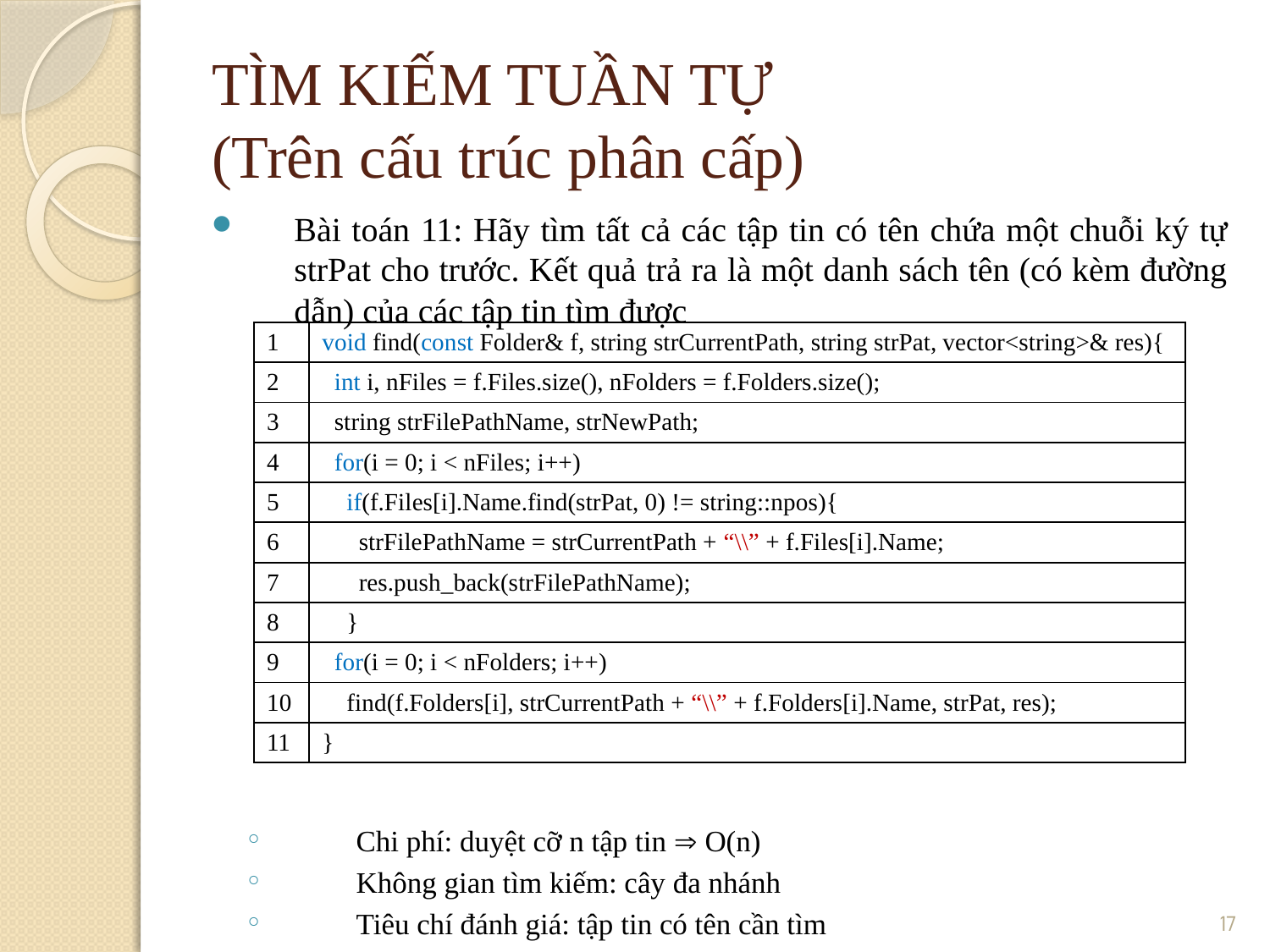

TÌM KIẾM TUẦN TỰ
(Trên cấu trúc phân cấp)
Bài toán 11: Hãy tìm tất cả các tập tin có tên chứa một chuỗi ký tự strPat cho trước. Kết quả trả ra là một danh sách tên (có kèm đường dẫn) của các tập tin tìm được

Chi phí: duyệt cỡ n tập tin ⇒ O(n)
Không gian tìm kiếm: cây đa nhánh
Tiêu chí đánh giá: tập tin có tên cần tìm
| 1 | void find(const Folder& f, string strCurrentPath, string strPat, vector<string>& res){ |
| --- | --- |
| 2 | int i, nFiles = f.Files.size(), nFolders = f.Folders.size(); |
| 3 | string strFilePathName, strNewPath; |
| 4 | for(i = 0; i < nFiles; i++) |
| 5 | if(f.Files[i].Name.find(strPat, 0) != string::npos){ |
| 6 | strFilePathName = strCurrentPath + “\\” + f.Files[i].Name; |
| 7 | res.push\_back(strFilePathName); |
| 8 | } |
| 9 | for(i = 0; i < nFolders; i++) |
| 10 | find(f.Folders[i], strCurrentPath + “\\” + f.Folders[i].Name, strPat, res); |
| 11 | } |
17